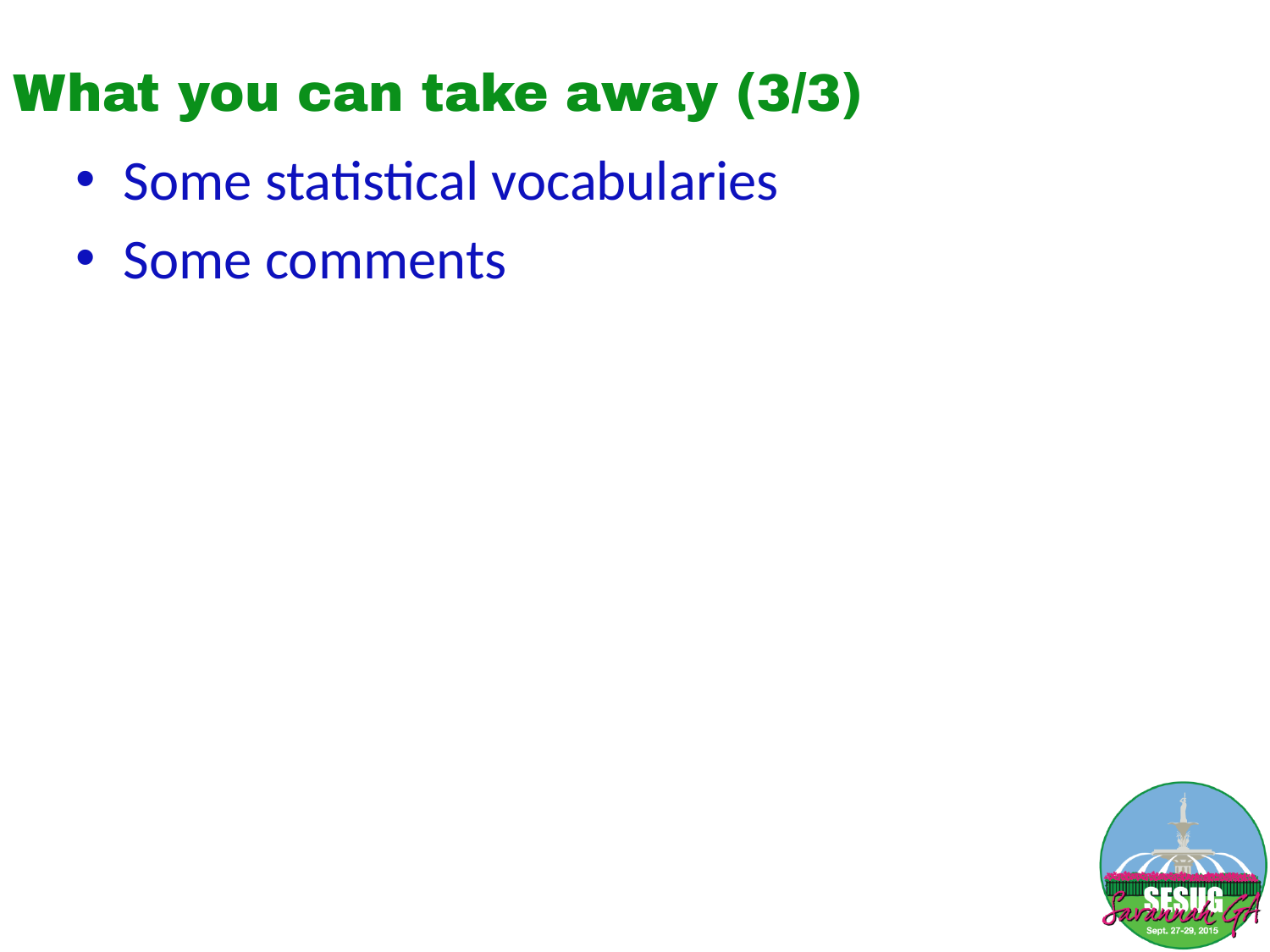

# What you can take away (3/3)
Some statistical vocabularies
Some comments